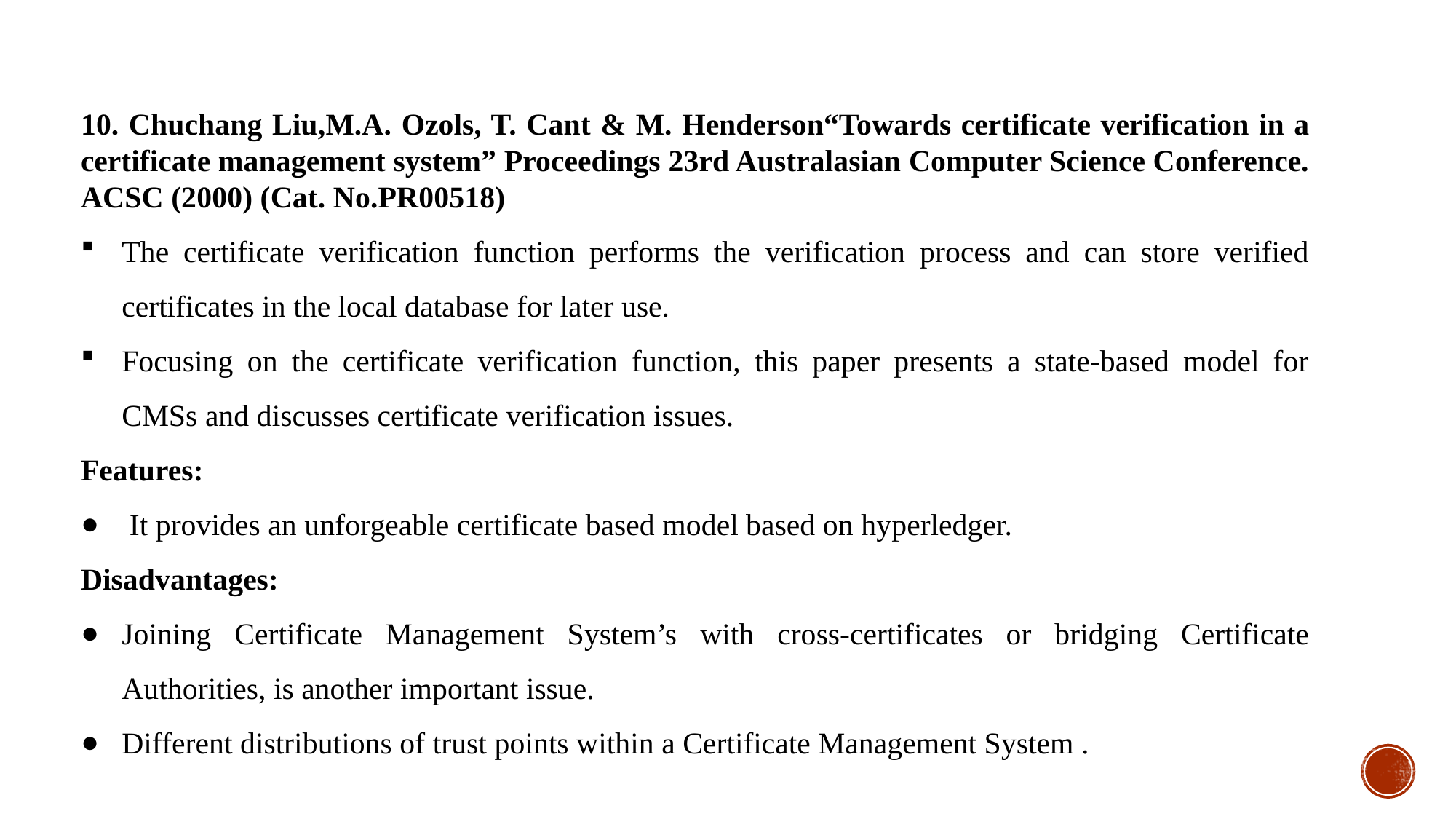

10. Chuchang Liu,M.A. Ozols, T. Cant & M. Henderson“Towards certificate verification in a certificate management system” Proceedings 23rd Australasian Computer Science Conference. ACSC (2000) (Cat. No.PR00518)
The certificate verification function performs the verification process and can store verified certificates in the local database for later use.
Focusing on the certificate verification function, this paper presents a state-based model for CMSs and discusses certificate verification issues.
Features:
 It provides an unforgeable certificate based model based on hyperledger.
Disadvantages:
Joining Certificate Management System’s with cross-certificates or bridging Certificate Authorities, is another important issue.
Different distributions of trust points within a Certificate Management System .